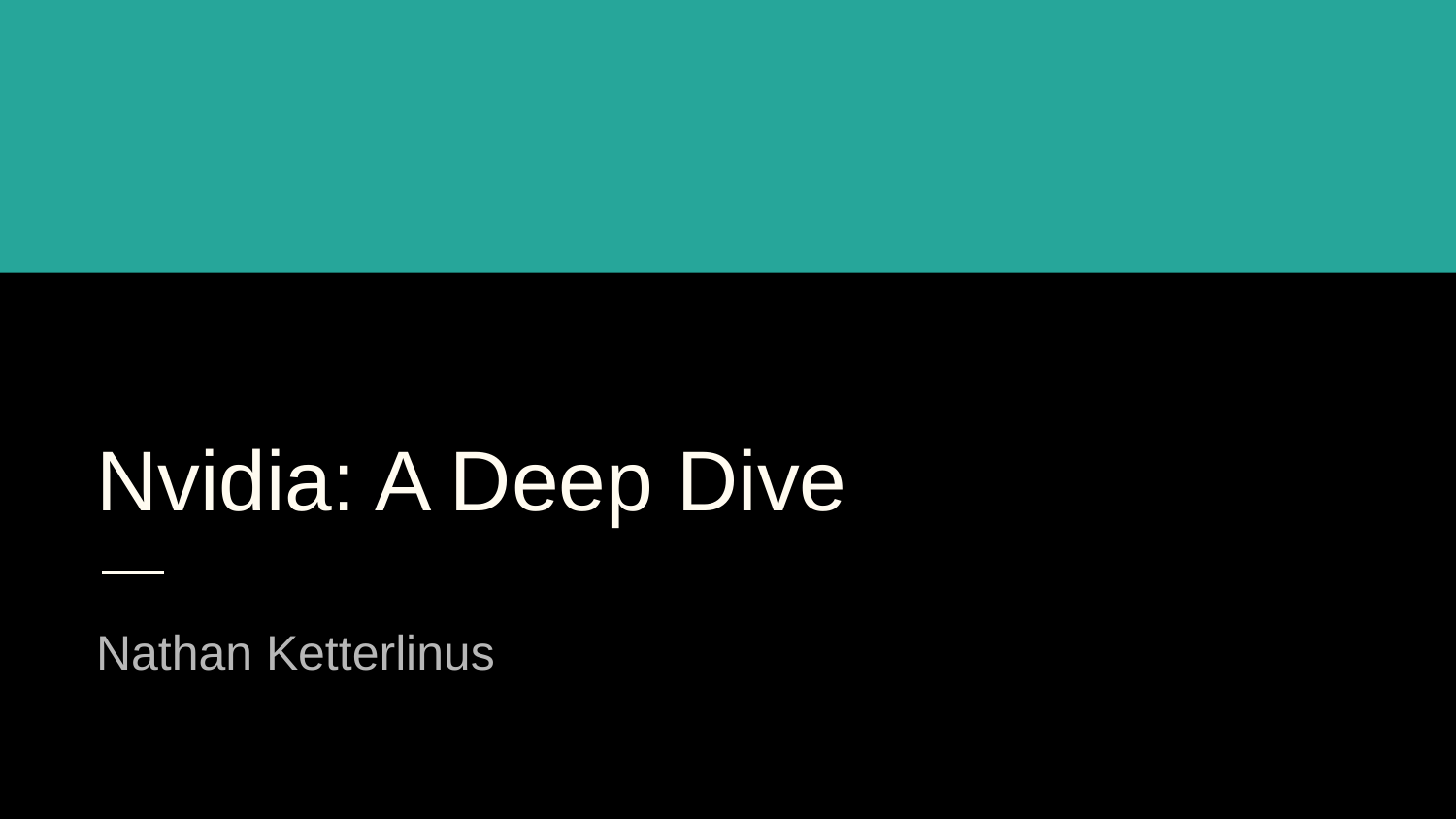

# Nvidia: A Deep Dive
Nathan Ketterlinus